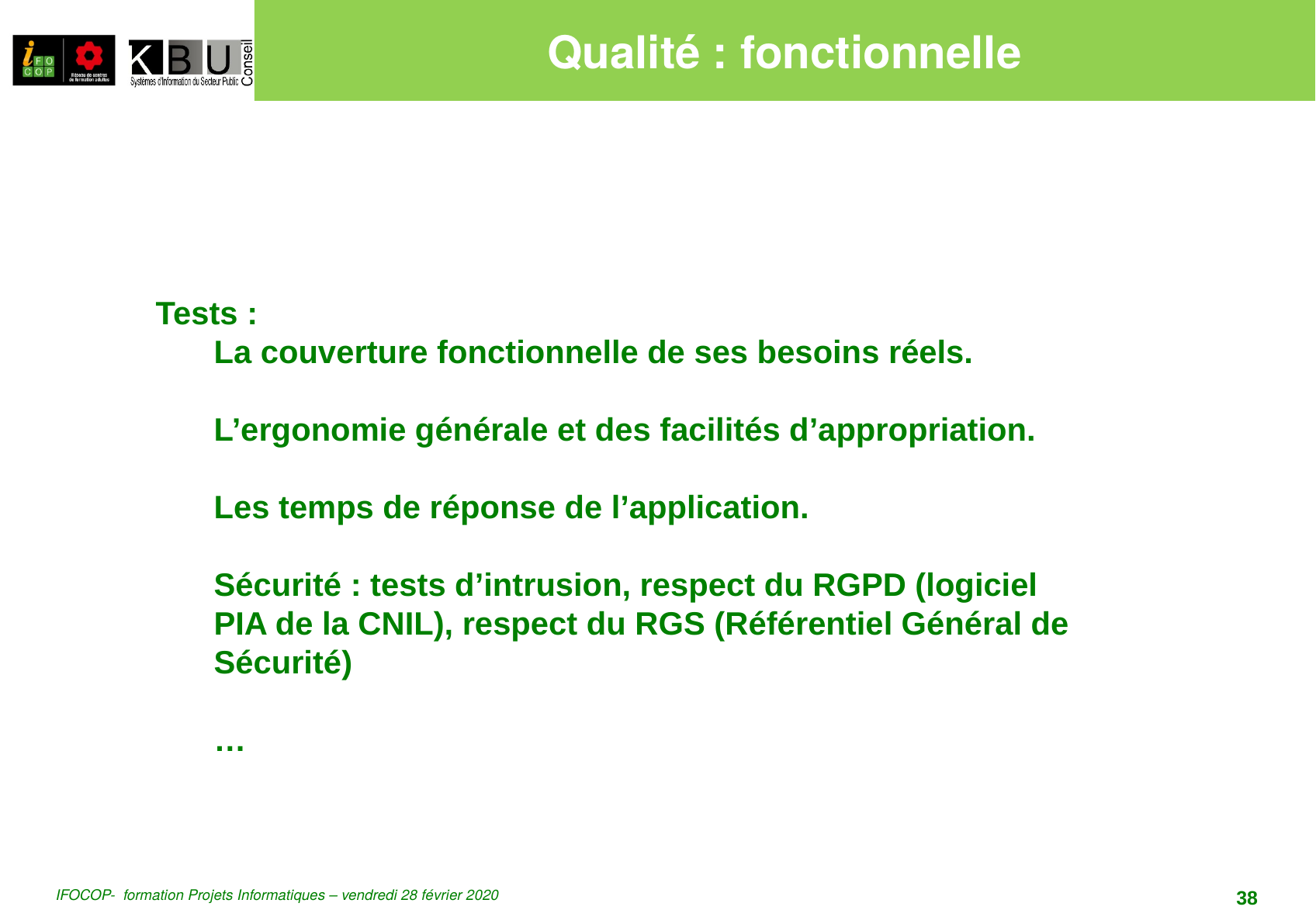

# Qualité : fonctionnelle

Tests :
La couverture fonctionnelle de ses besoins réels.

L’ergonomie générale et des facilités d’appropriation.

Les temps de réponse de l’application.

Sécurité : tests d’intrusion, respect du RGPD (logiciel PIA de la CNIL), respect du RGS (Référentiel Général de Sécurité)

…
IFOCOP-  formation Projets Informatiques – vendredi 28 février 2020
38